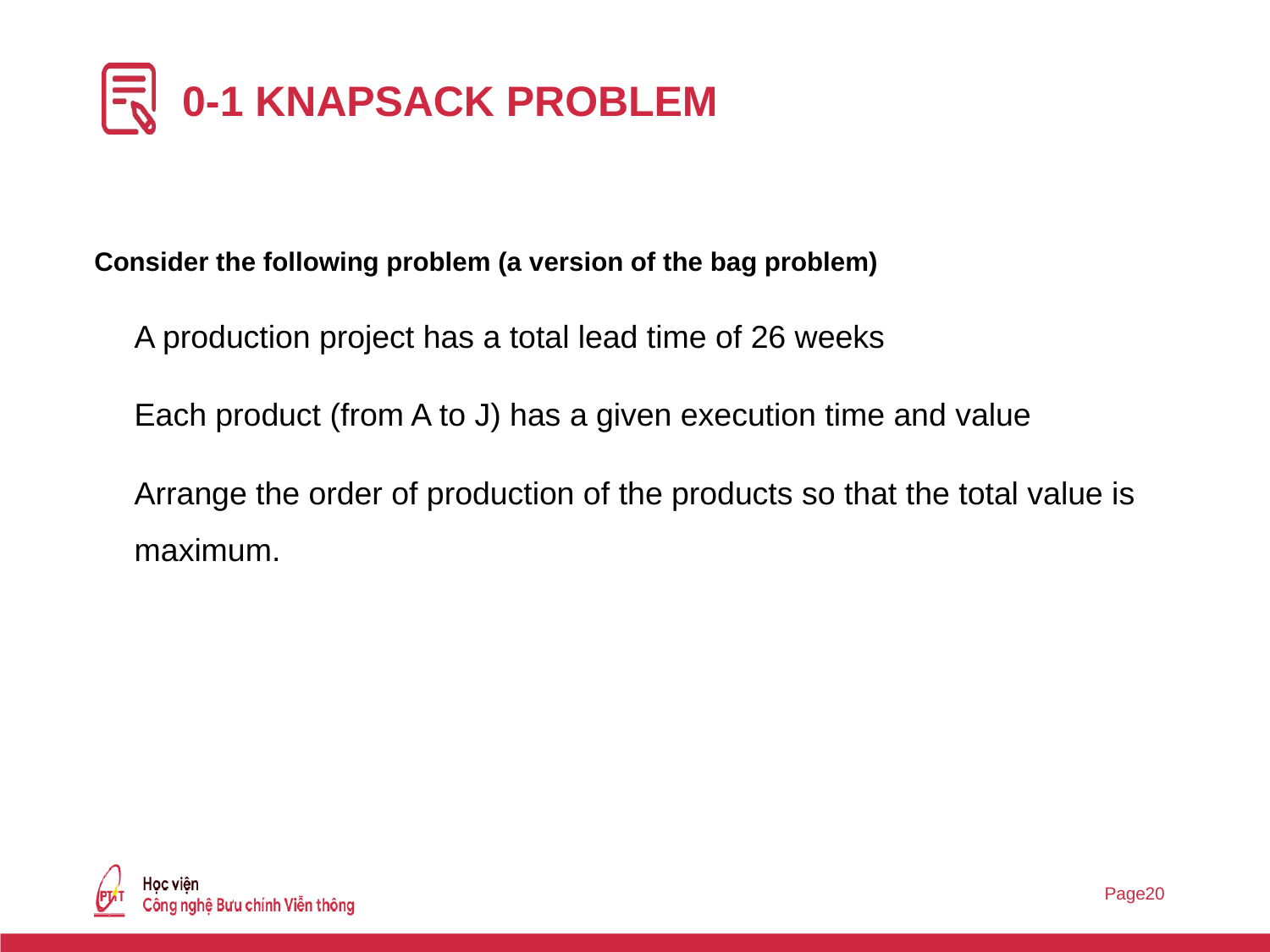

# 0-1 KNAPSACK PROBLEM
 Consider the following problem (a version of the bag problem)
A production project has a total lead time of 26 weeks
Each product (from A to J) has a given execution time and value
Arrange the order of production of the products so that the total value is maximum.